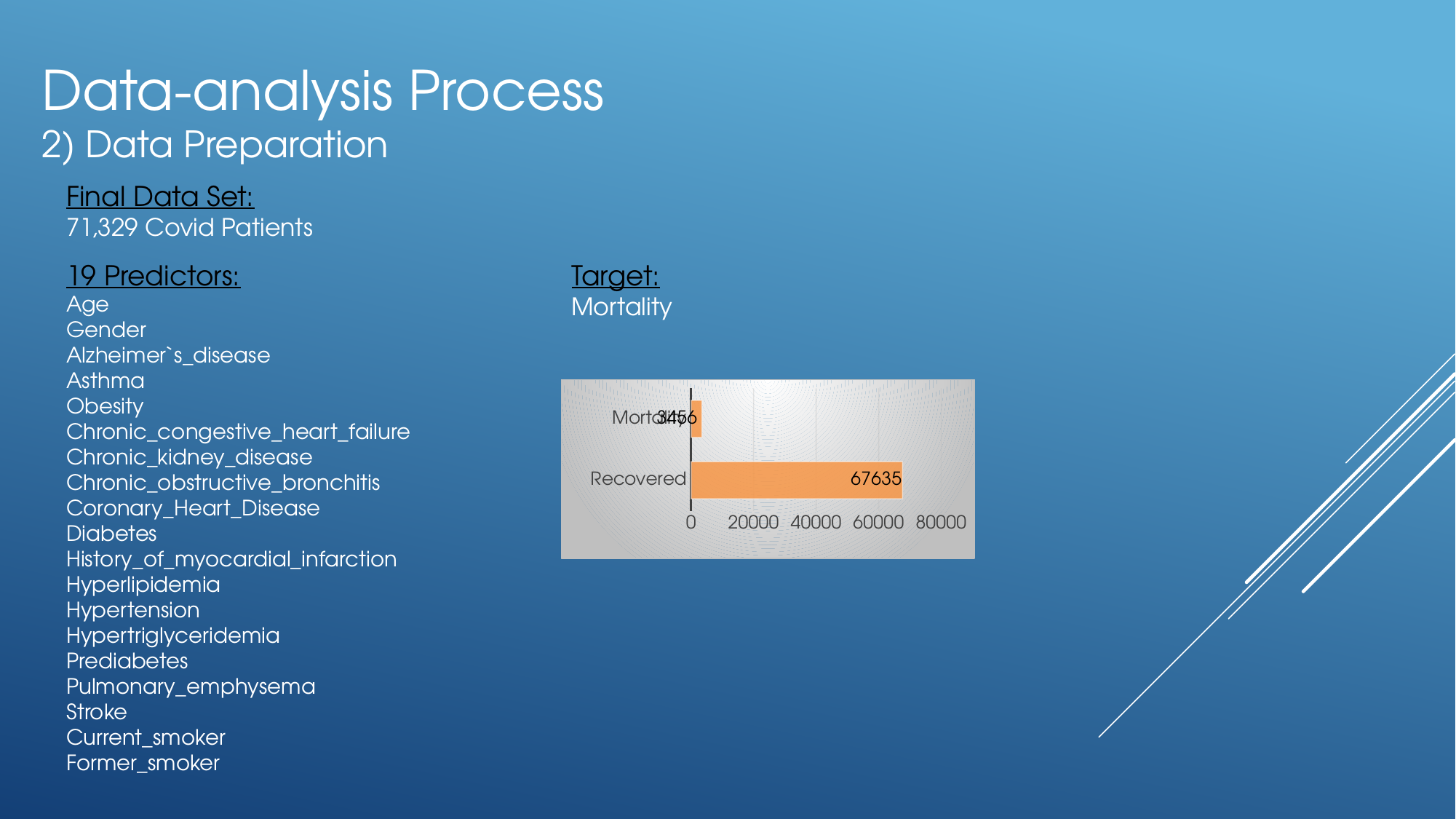

# Data-analysis Process 2) Data Preparation
Final Data Set:
71,329 Covid Patients
19 Predictors:
Age
Gender
Alzheimer`s_disease
Asthma
Obesity
Chronic_congestive_heart_failure
Chronic_kidney_disease
Chronic_obstructive_bronchitis
Coronary_Heart_Disease
Diabetes
History_of_myocardial_infarction
Hyperlipidemia
Hypertension
Hypertriglyceridemia
Prediabetes
Pulmonary_emphysema
Stroke
Current_smoker
Former_smoker

Target:
Mortality

### Chart

| Category | Series 1 |
|---|---|
| Recovered | 67635.0 |
| Mortality | 3456.0 |